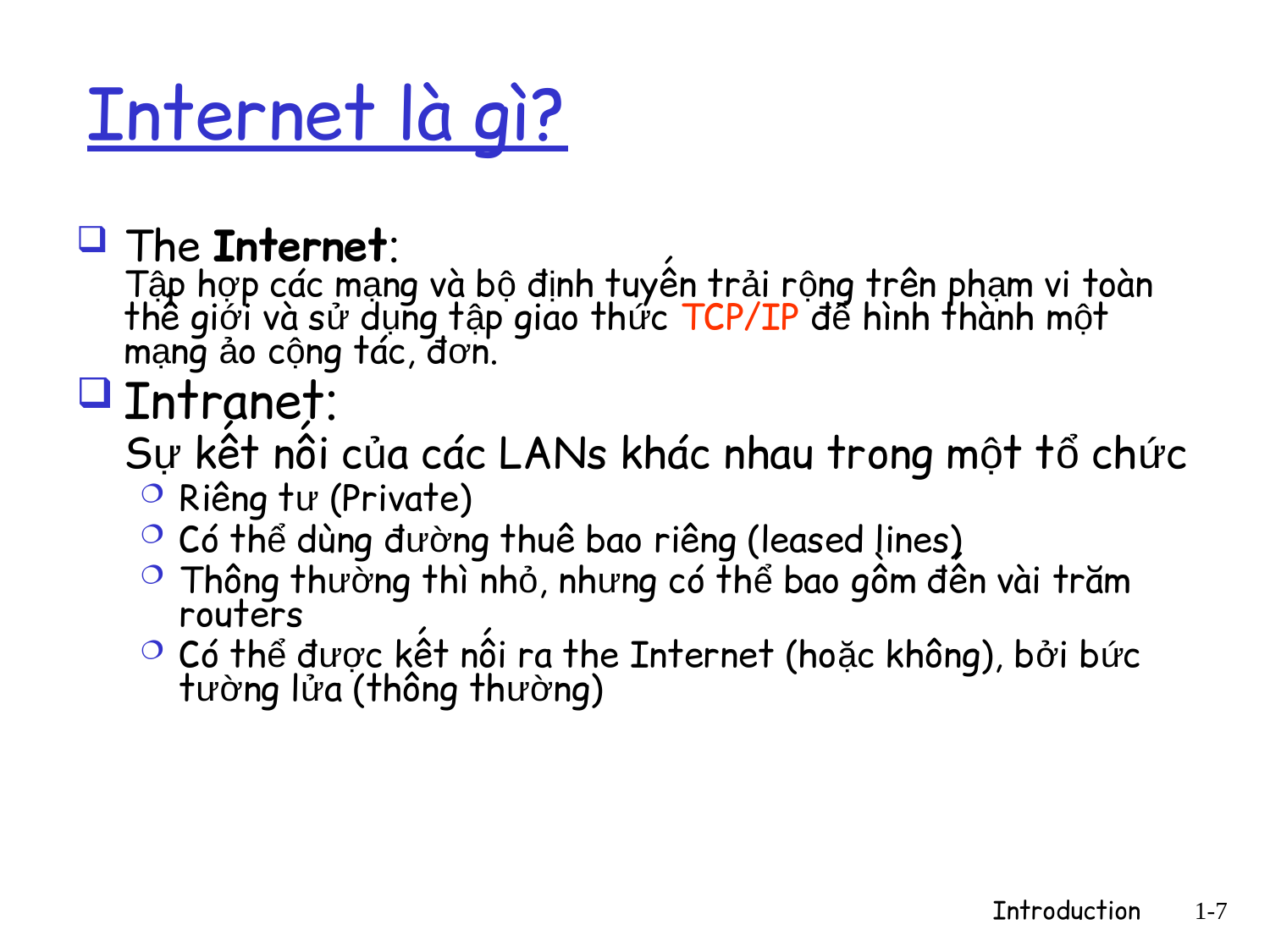

# Internet là gì?
The Internet:
Tập hợp các mạng và bộ định tuyến trải rộng trên phạm vi toàn thế giới và sử dụng tập giao thức TCP/IP để hình thành một mạng ảo cộng tác, đơn.
Intranet:
	Sự kết nối của các LANs khác nhau trong một tổ chức
Riêng tư (Private)
Có thể dùng đường thuê bao riêng (leased lines)
Thông thường thì nhỏ, nhưng có thể bao gồm đến vài trăm routers
Có thể được kết nối ra the Internet (hoặc không), bởi bức tường lửa (thông thường)
 Introduction
1-7